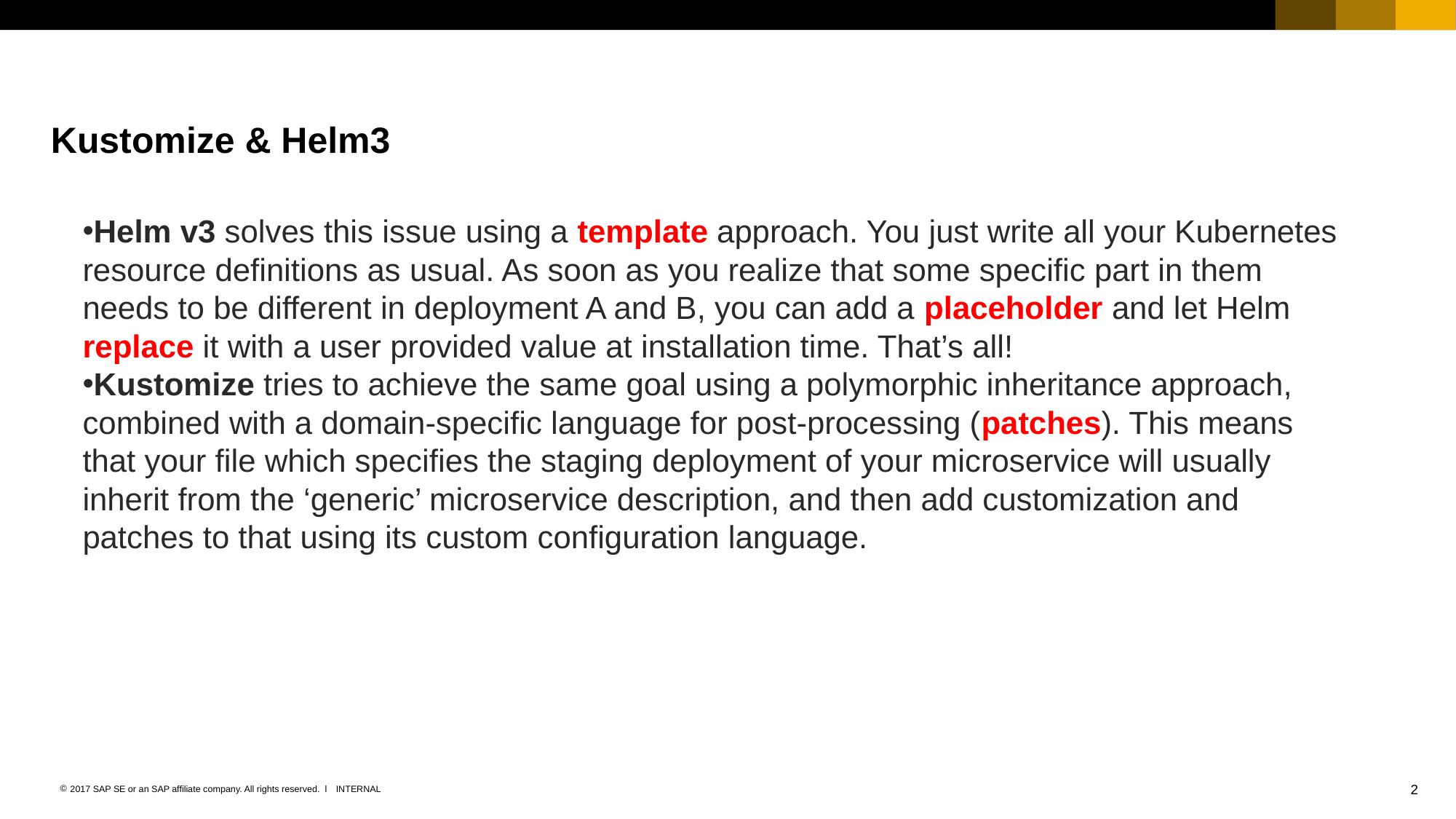

# Kustomize & Helm3
Helm v3 solves this issue using a template approach. You just write all your Kubernetes resource definitions as usual. As soon as you realize that some specific part in them needs to be different in deployment A and B, you can add a placeholder and let Helm replace it with a user provided value at installation time. That’s all!
Kustomize tries to achieve the same goal using a polymorphic inheritance approach, combined with a domain-specific language for post-processing (patches). This means that your file which specifies the staging deployment of your microservice will usually inherit from the ‘generic’ microservice description, and then add customization and patches to that using its custom configuration language.